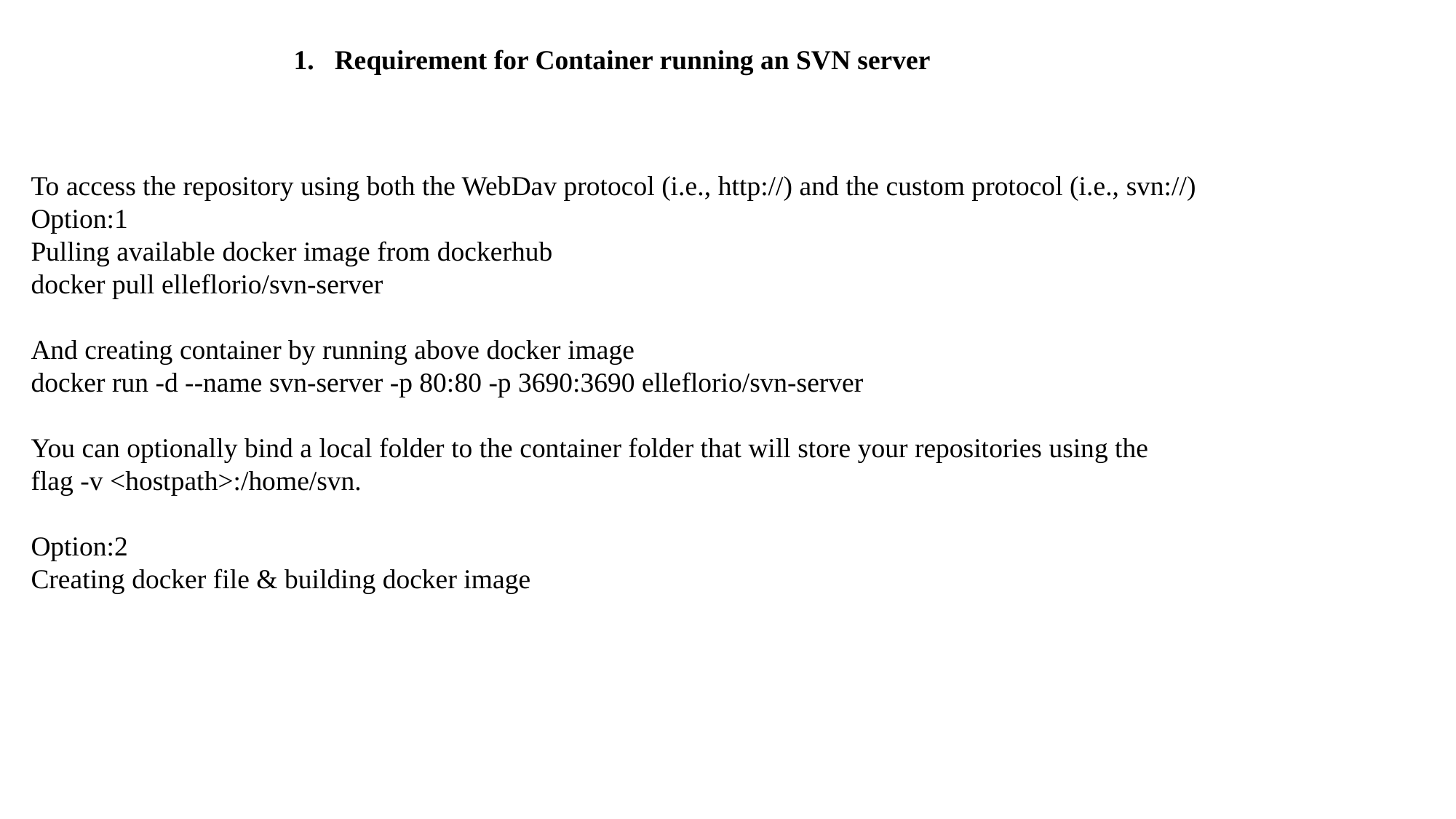

Requirement for Container running an SVN server
To access the repository using both the WebDav protocol (i.e., http://) and the custom protocol (i.e., svn://)
Option:1
Pulling available docker image from dockerhub
docker pull elleflorio/svn-server

And creating container by running above docker image
docker run -d --name svn-server -p 80:80 -p 3690:3690 elleflorio/svn-server

You can optionally bind a local folder to the container folder that will store your repositories using the
flag -v <hostpath>:/home/svn.

Option:2
Creating docker file & building docker image